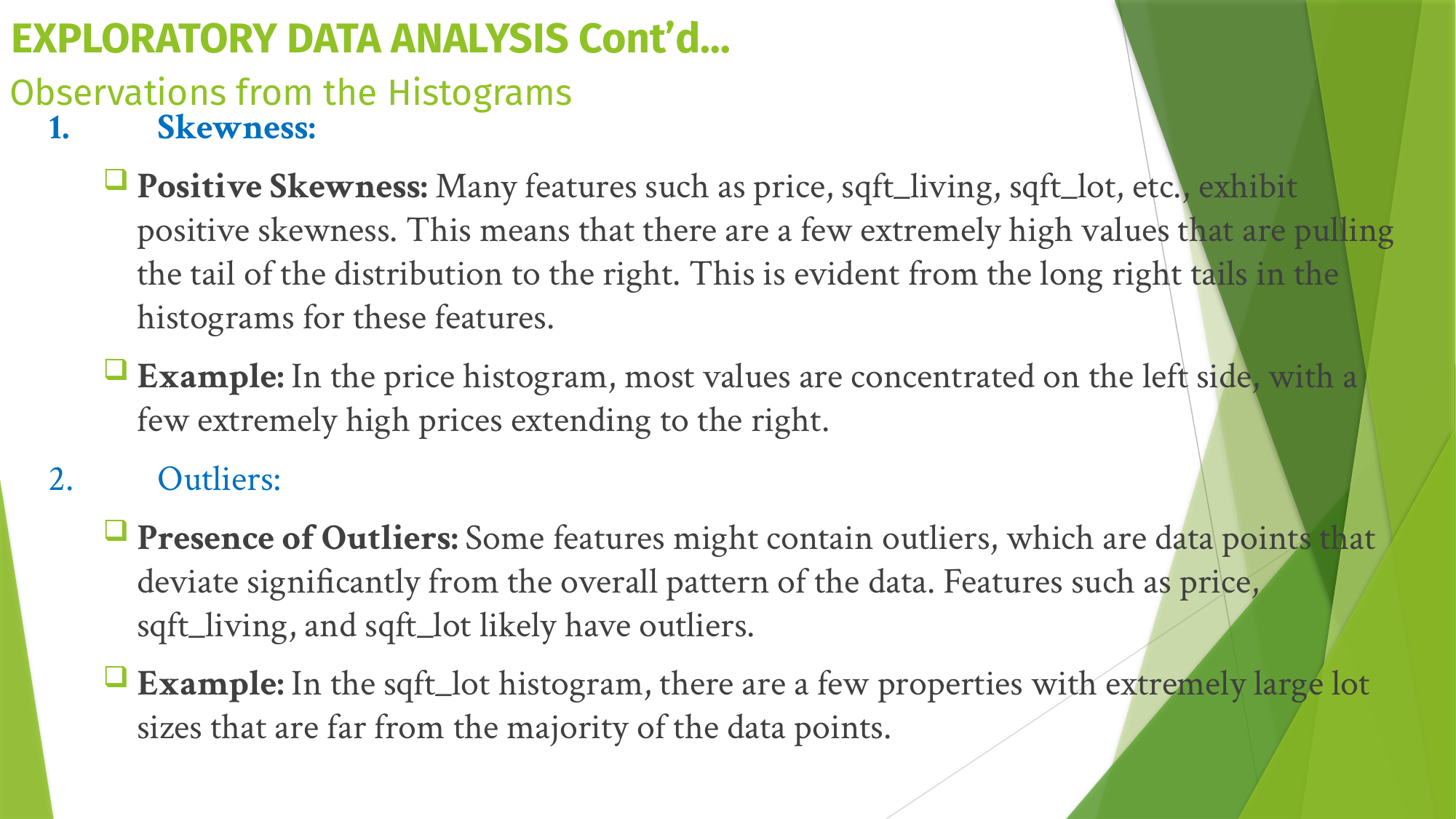

EXPLORATORY DATA ANALYSIS Cont’d…
# Observations from the Histograms
1.	Skewness:
Positive Skewness: Many features such as price, sqft_living, sqft_lot, etc., exhibit positive skewness. This means that there are a few extremely high values that are pulling the tail of the distribution to the right. This is evident from the long right tails in the histograms for these features.
Example: In the price histogram, most values are concentrated on the left side, with a few extremely high prices extending to the right.
2.	Outliers:
Presence of Outliers: Some features might contain outliers, which are data points that deviate significantly from the overall pattern of the data. Features such as price, sqft_living, and sqft_lot likely have outliers.
Example: In the sqft_lot histogram, there are a few properties with extremely large lot sizes that are far from the majority of the data points.